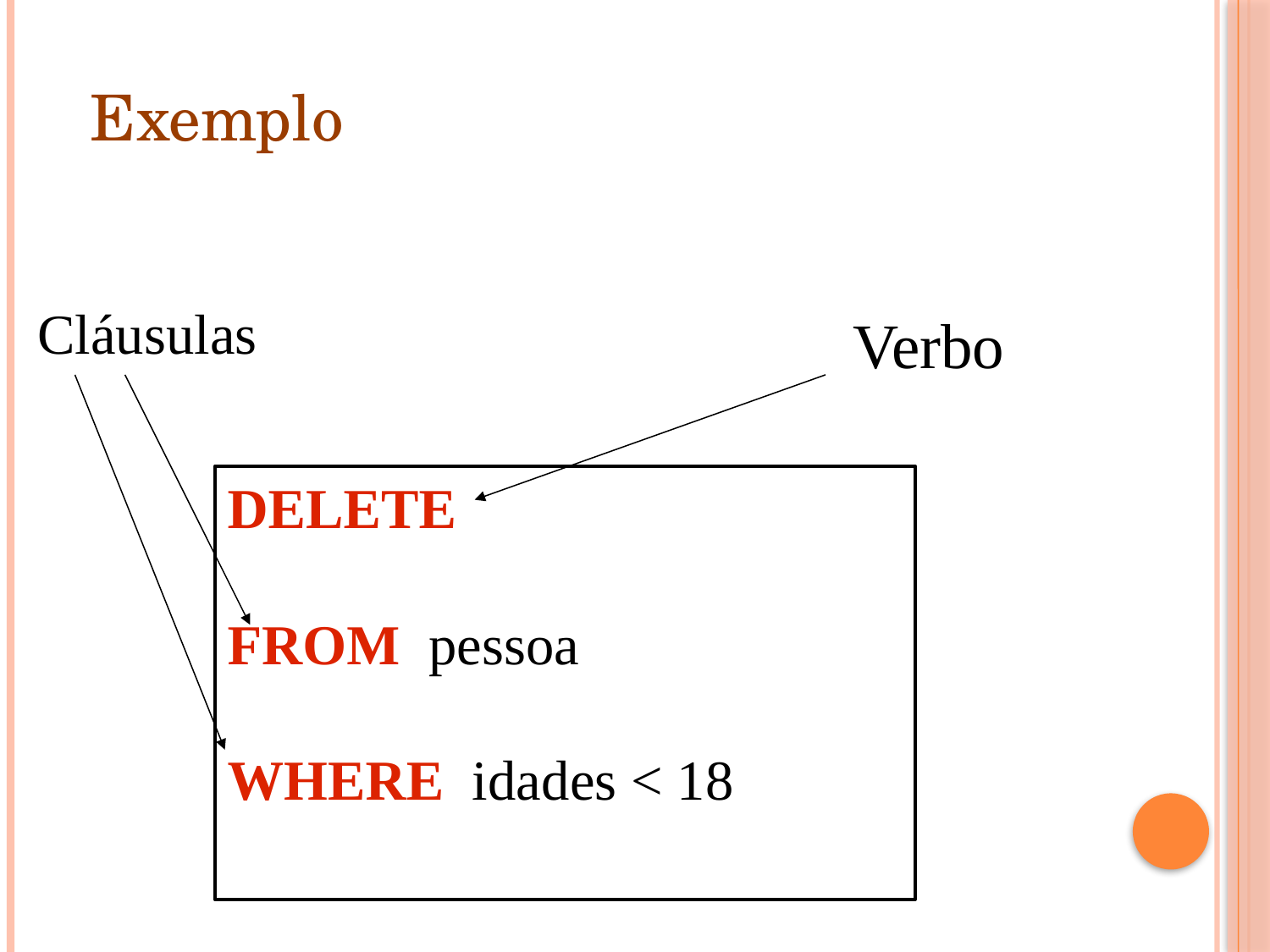

Exemplo
Cláusulas
Verbo

DELETE

FROM  pessoa

WHERE  idades < 18